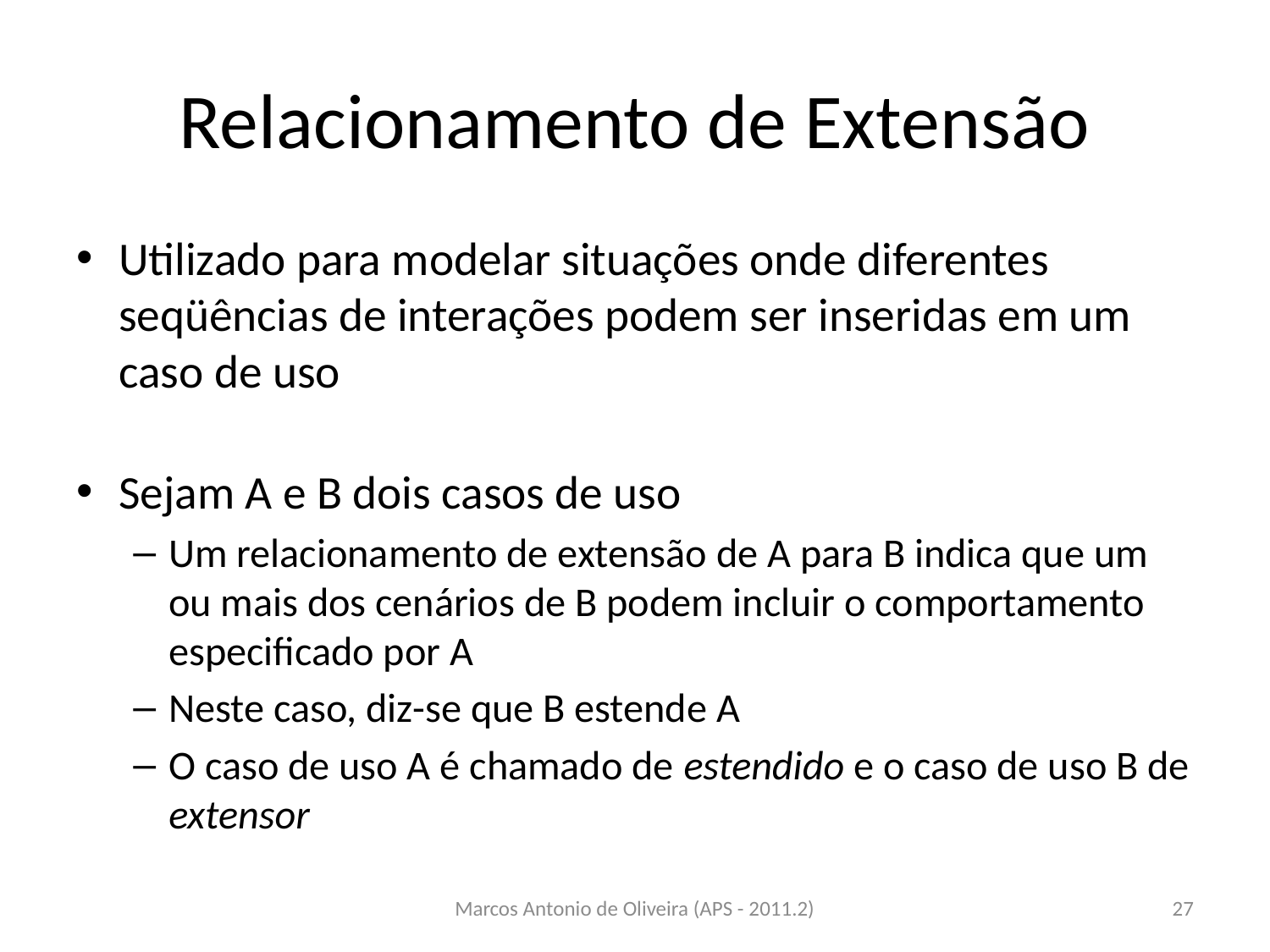

# Relacionamento de Extensão
Utilizado para modelar situações onde diferentes seqüências de interações podem ser inseridas em um caso de uso

Sejam A e B dois casos de uso
Um relacionamento de extensão de A para B indica que um ou mais dos cenários de B podem incluir o comportamento especificado por A
Neste caso, diz-se que B estende A
O caso de uso A é chamado de estendido e o caso de uso B de extensor
Marcos Antonio de Oliveira (APS - 2011.2)
27